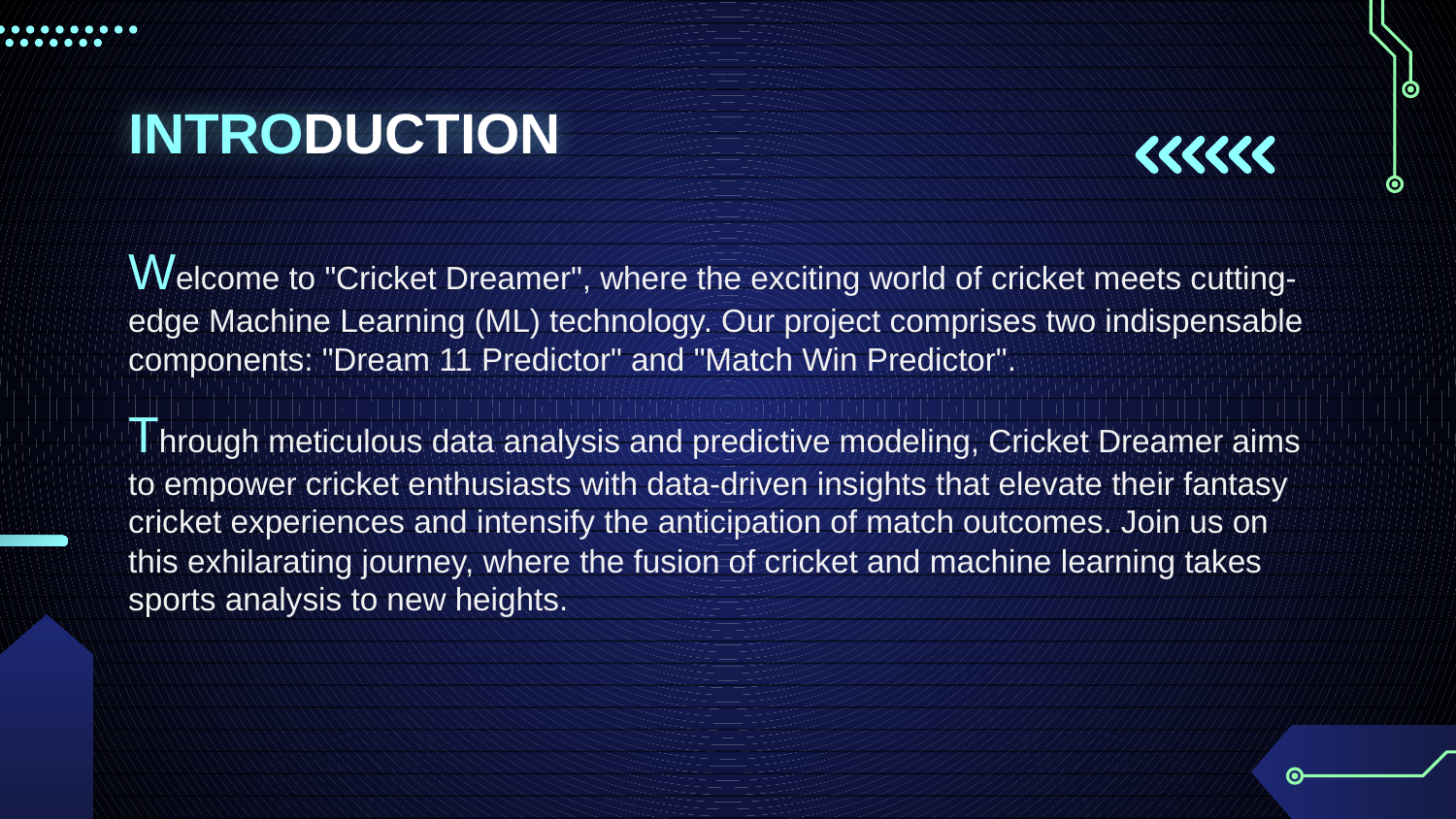

# INTRODUCTION

Welcome to "Cricket Dreamer", where the exciting world of cricket meets cutting-edge Machine Learning (ML) technology. Our project comprises two indispensable components: "Dream 11 Predictor" and "Match Win Predictor".
Through meticulous data analysis and predictive modeling, Cricket Dreamer aims to empower cricket enthusiasts with data-driven insights that elevate their fantasy cricket experiences and intensify the anticipation of match outcomes. Join us on this exhilarating journey, where the fusion of cricket and machine learning takes sports analysis to new heights.